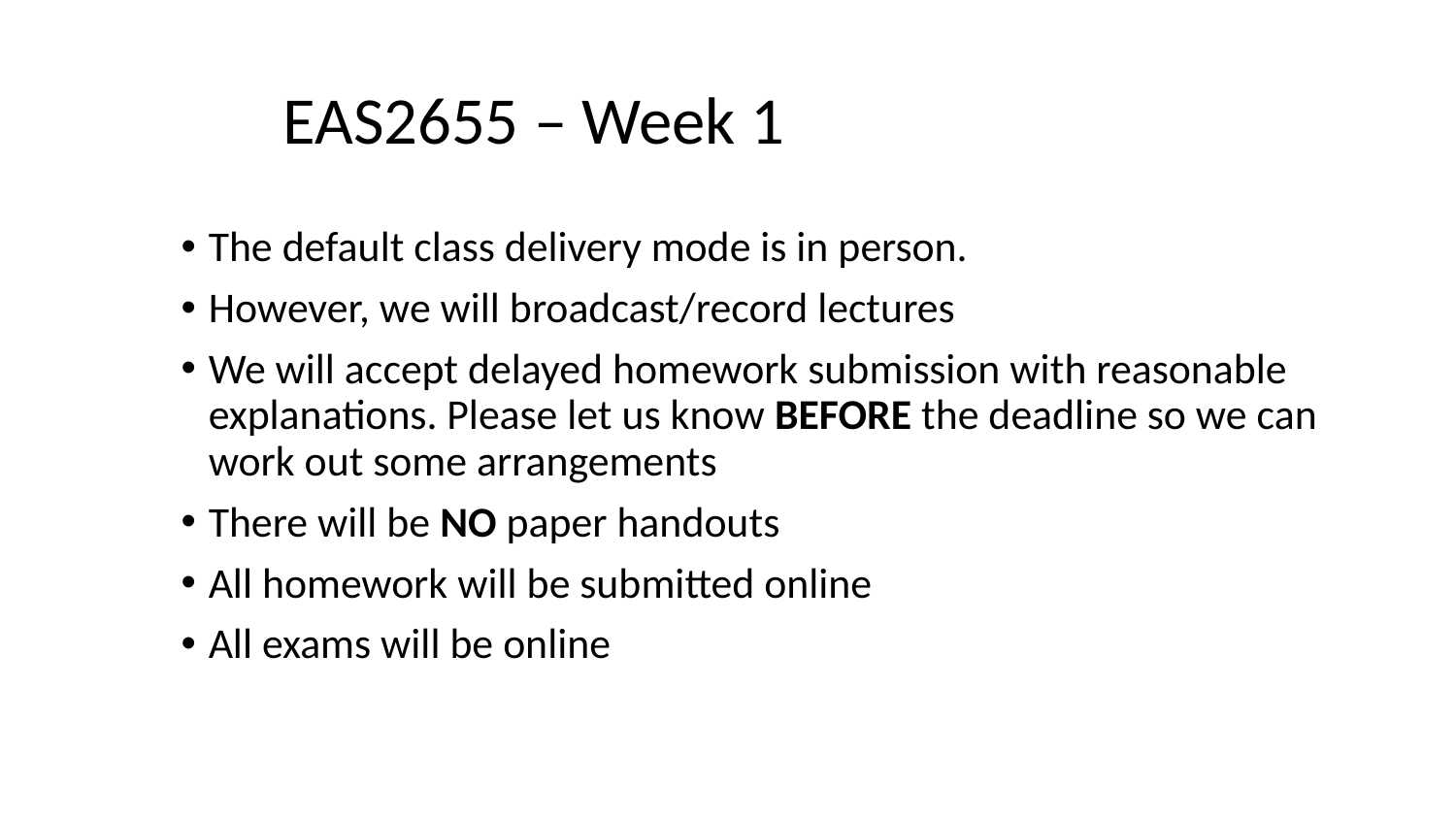

# EAS2655 – Week 1
The default class delivery mode is in person.
However, we will broadcast/record lectures
We will accept delayed homework submission with reasonable explanations. Please let us know BEFORE the deadline so we can work out some arrangements
There will be NO paper handouts
All homework will be submitted online
All exams will be online